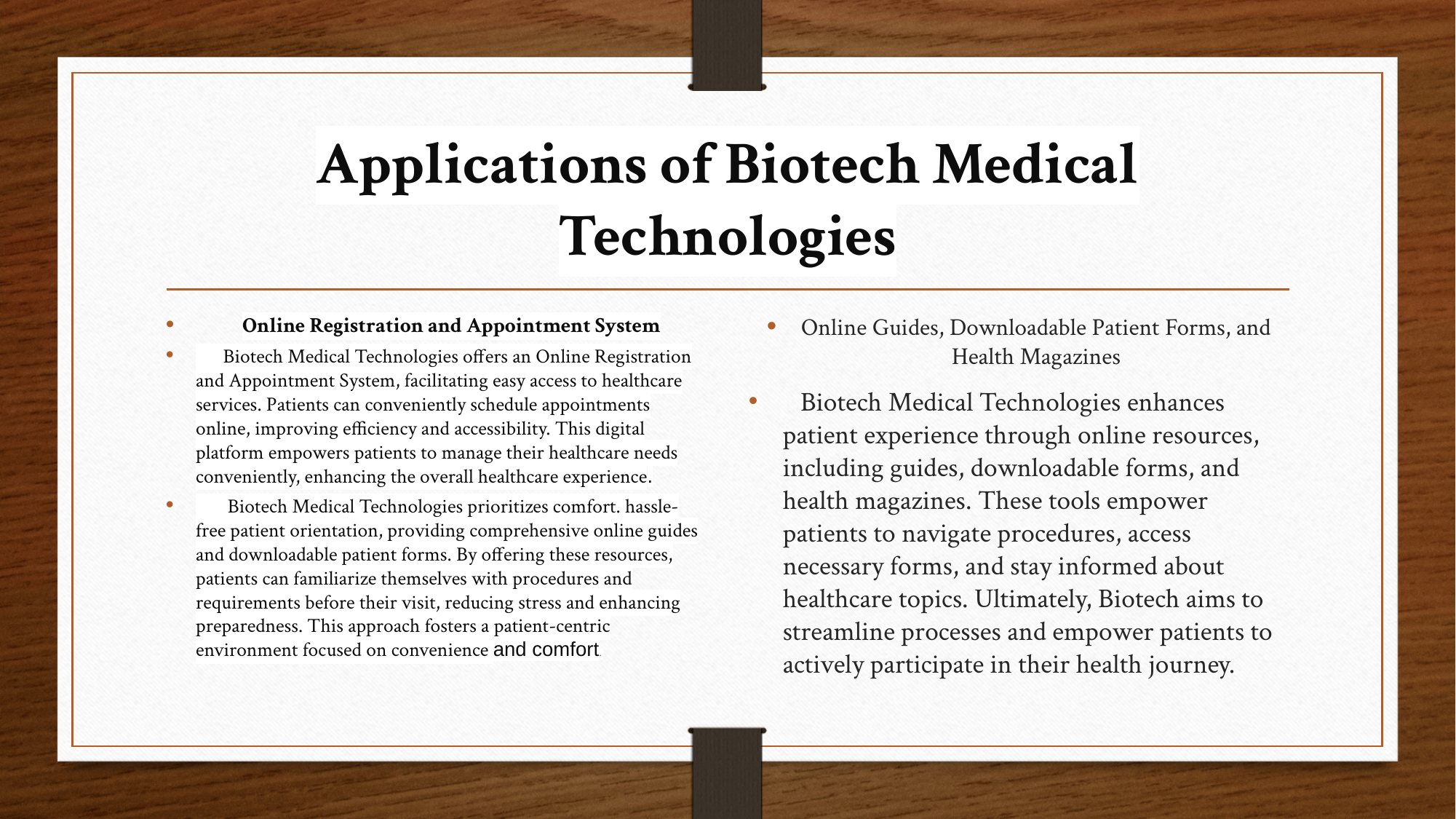

# Applications of Biotech Medical Technologies
Online Registration and Appointment System
      Biotech Medical Technologies offers an Online Registration and Appointment System, facilitating easy access to healthcare services. Patients can conveniently schedule appointments online, improving efficiency and accessibility. This digital platform empowers patients to manage their healthcare needs conveniently, enhancing the overall healthcare experience.
       Biotech Medical Technologies prioritizes comfort. hassle-free patient orientation, providing comprehensive online guides and downloadable patient forms. By offering these resources, patients can familiarize themselves with procedures and requirements before their visit, reducing stress and enhancing preparedness. This approach fosters a patient-centric environment focused on convenience and comfort.
Online Guides, Downloadable Patient Forms, and Health Magazines
   Biotech Medical Technologies enhances patient experience through online resources, including guides, downloadable forms, and health magazines. These tools empower patients to navigate procedures, access necessary forms, and stay informed about healthcare topics. Ultimately, Biotech aims to streamline processes and empower patients to actively participate in their health journey.